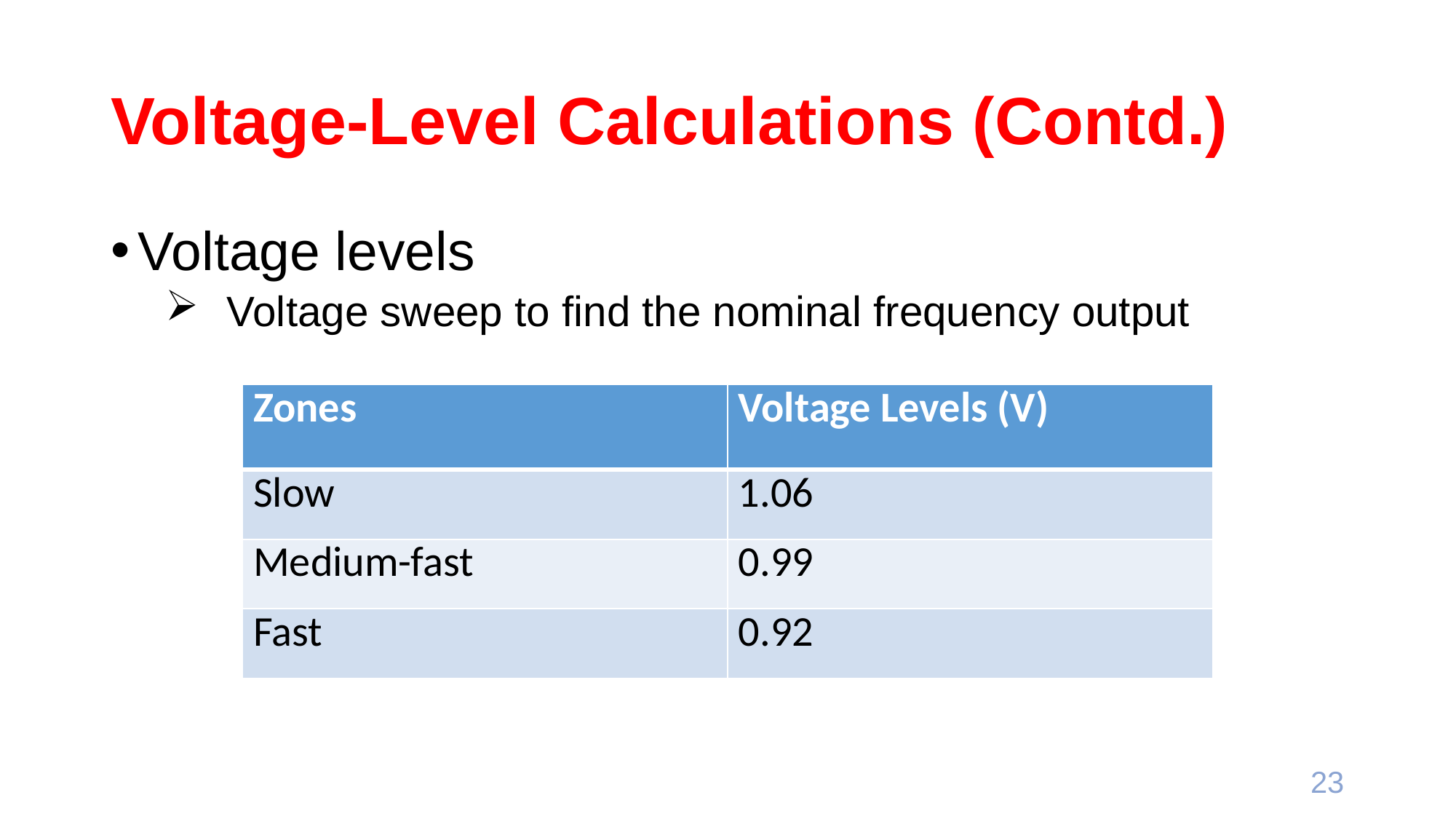

# Voltage-Level Calculations (Contd.)
Voltage levels
Voltage sweep to find the nominal frequency output

| Zones | Voltage Levels (V) |
| --- | --- |
| Slow | 1.06 |
| Medium-fast | 0.99 |
| Fast | 0.92 |
23